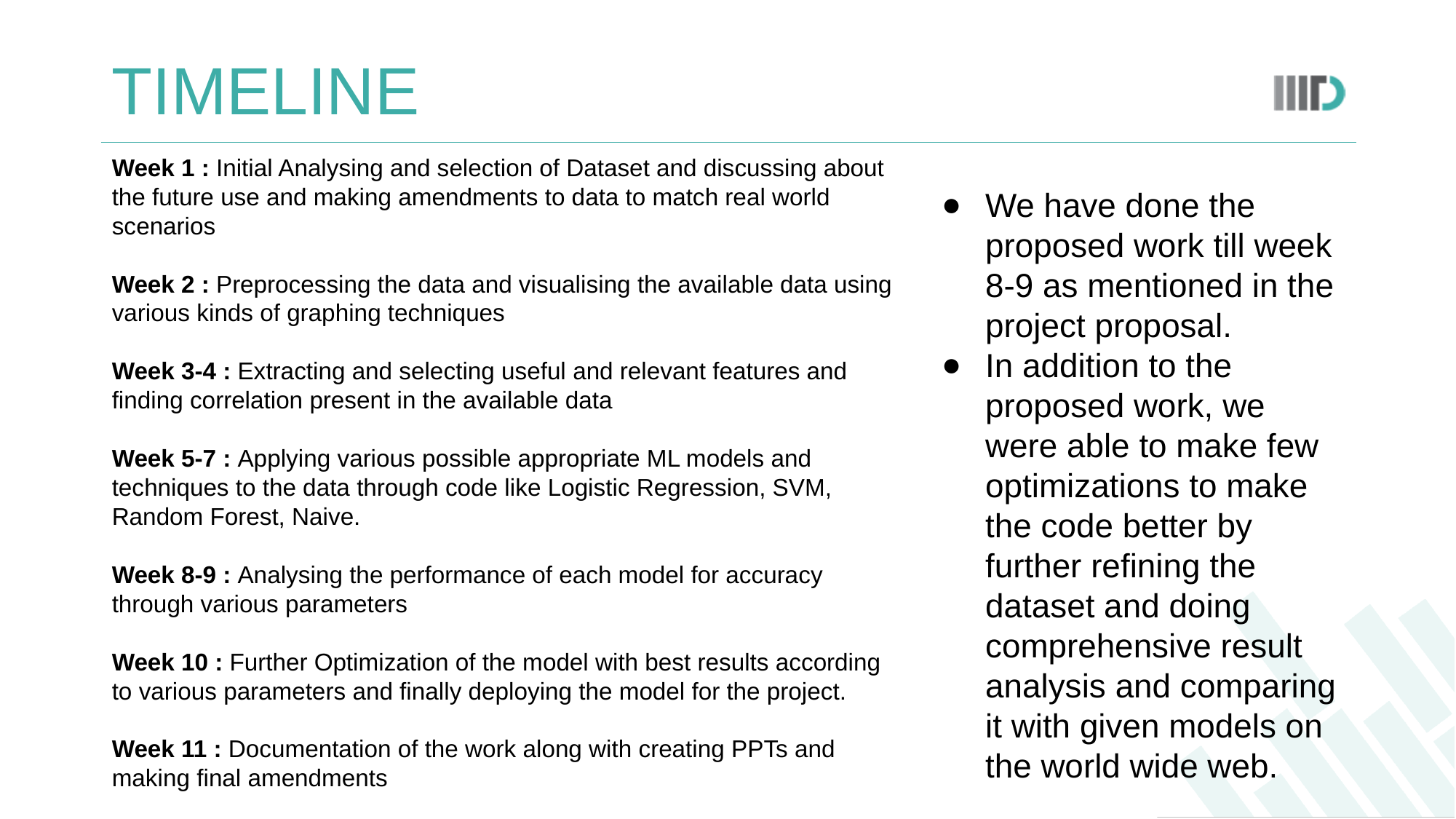

# TIMELINE
Week 1 : Initial Analysing and selection of Dataset and discussing about the future use and making amendments to data to match real world scenarios

Week 2 : Preprocessing the data and visualising the available data using various kinds of graphing techniques

Week 3-4 : Extracting and selecting useful and relevant features and finding correlation present in the available data

Week 5-7 : Applying various possible appropriate ML models and techniques to the data through code like Logistic Regression, SVM, Random Forest, Naive.

Week 8-9 : Analysing the performance of each model for accuracy through various parameters

Week 10 : Further Optimization of the model with best results according to various parameters and finally deploying the model for the project.

Week 11 : Documentation of the work along with creating PPTs and making final amendments

We have done the proposed work till week 8-9 as mentioned in the project proposal.
In addition to the proposed work, we were able to make few optimizations to make the code better by further refining the dataset and doing comprehensive result analysis and comparing it with given models on the world wide web.